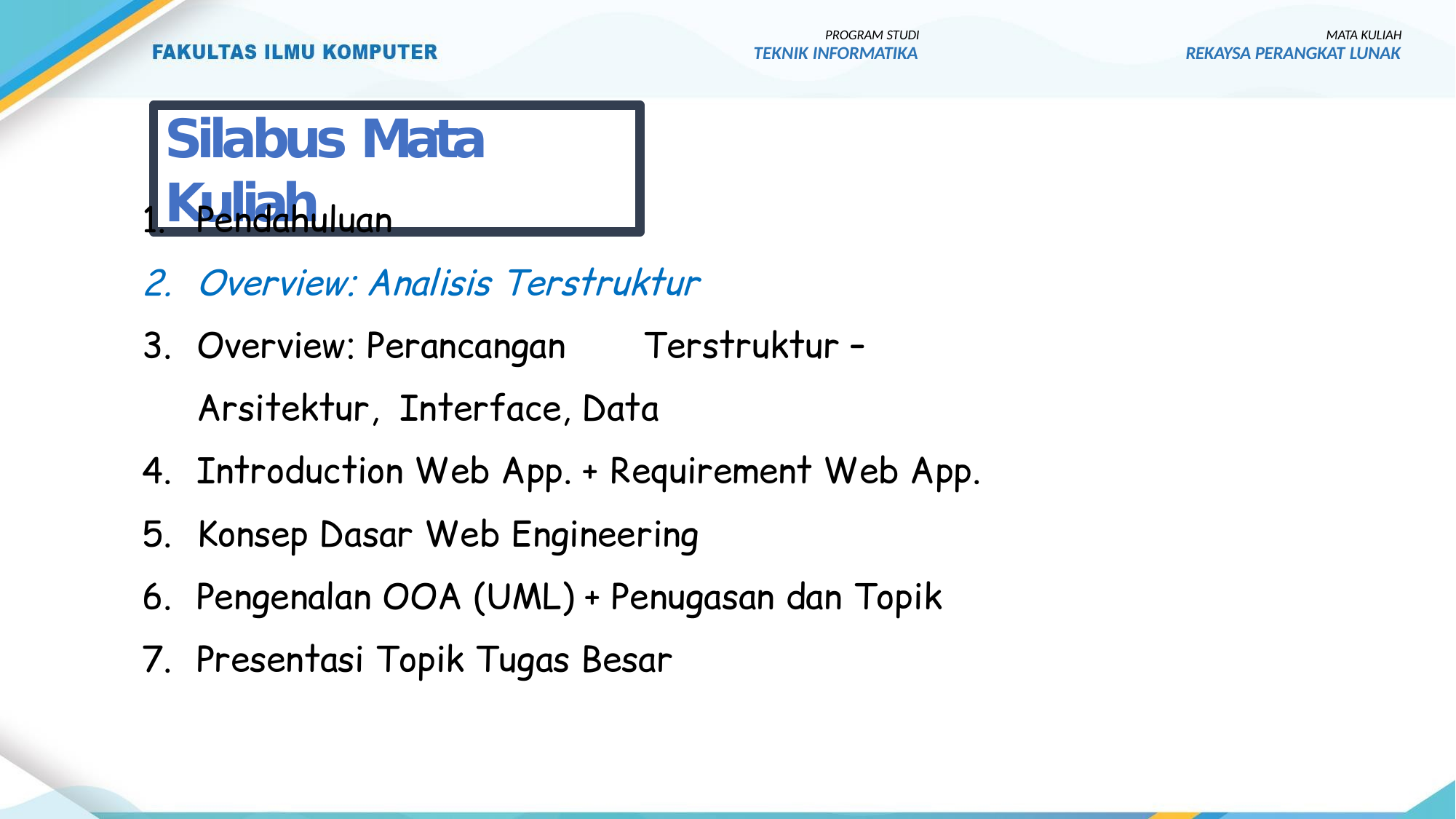

PROGRAM STUDI
TEKNIK INFORMATIKA
MATA KULIAH
REKAYSA PERANGKAT LUNAK
Silabus Mata Kuliah
Pendahuluan
Overview: Analisis Terstruktur
Overview: Perancangan	Terstruktur – Arsitektur,  Interface, Data
Introduction Web App. + Requirement Web App.
Konsep Dasar Web Engineering
Pengenalan OOA (UML) + Penugasan dan Topik
Presentasi Topik Tugas Besar